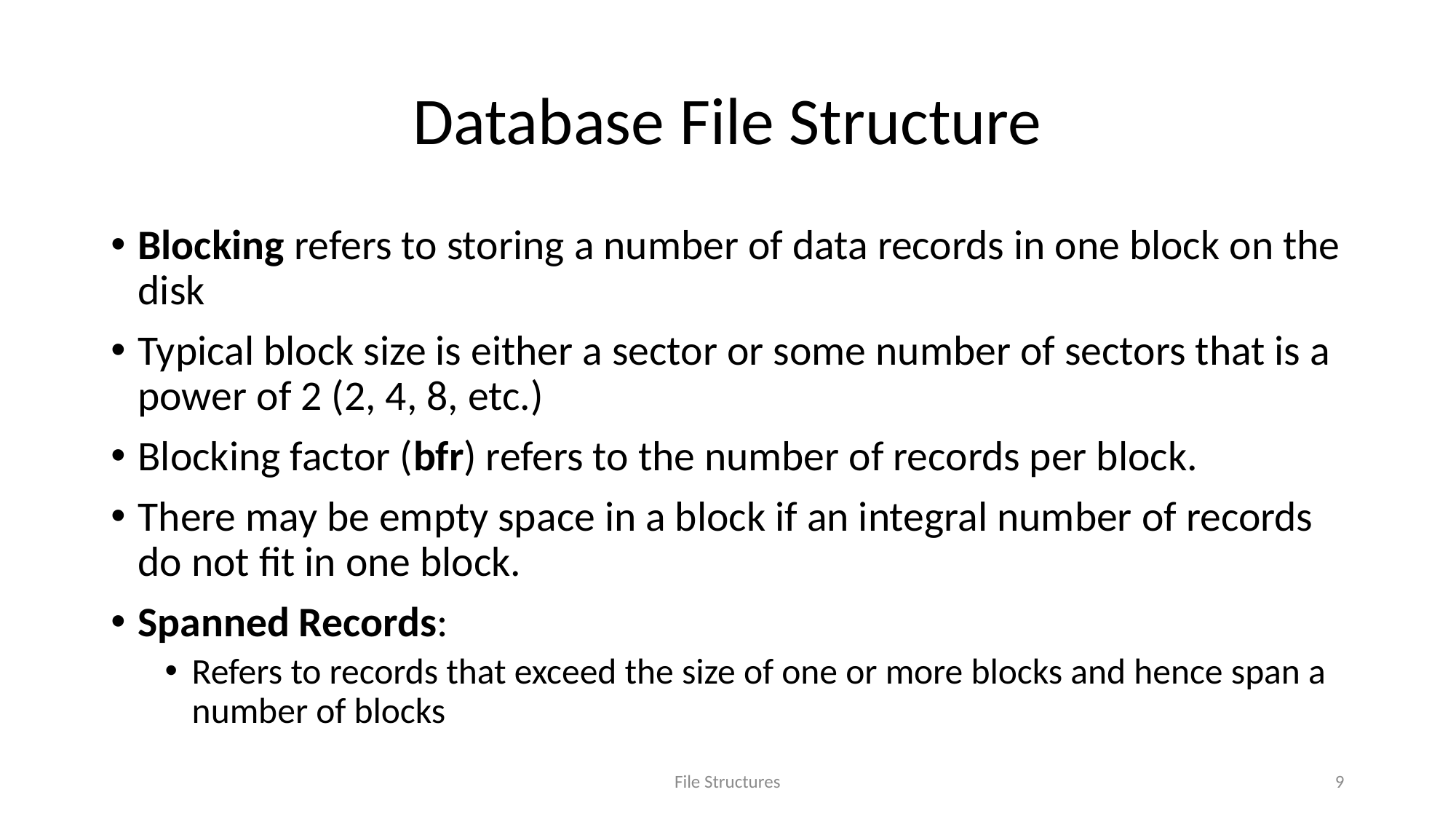

# Database File Structure
Blocking refers to storing a number of data records in one block on the disk
Typical block size is either a sector or some number of sectors that is a power of 2 (2, 4, 8, etc.)
Blocking factor (bfr) refers to the number of records per block.
There may be empty space in a block if an integral number of records do not fit in one block.
Spanned Records:
Refers to records that exceed the size of one or more blocks and hence span a number of blocks
File Structures
9